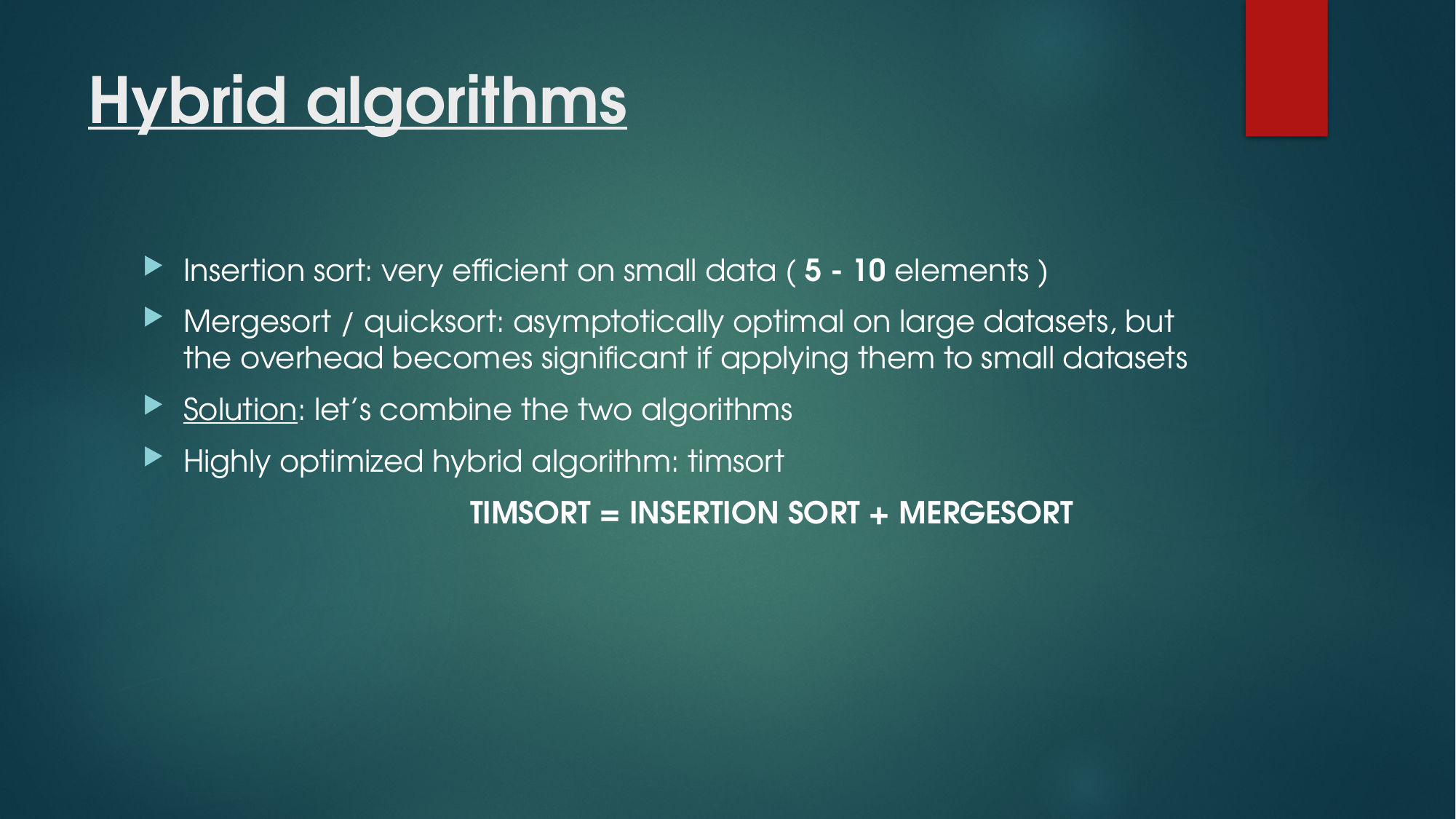

# Hybrid algorithms
Insertion sort: very efficient on small data ( 5 - 10 elements )
Mergesort / quicksort: asymptotically optimal on large datasets, but the overhead becomes significant if applying them to small datasets
Solution: let’s combine the two algorithms
Highly optimized hybrid algorithm: timsort
			TIMSORT = INSERTION SORT + MERGESORT